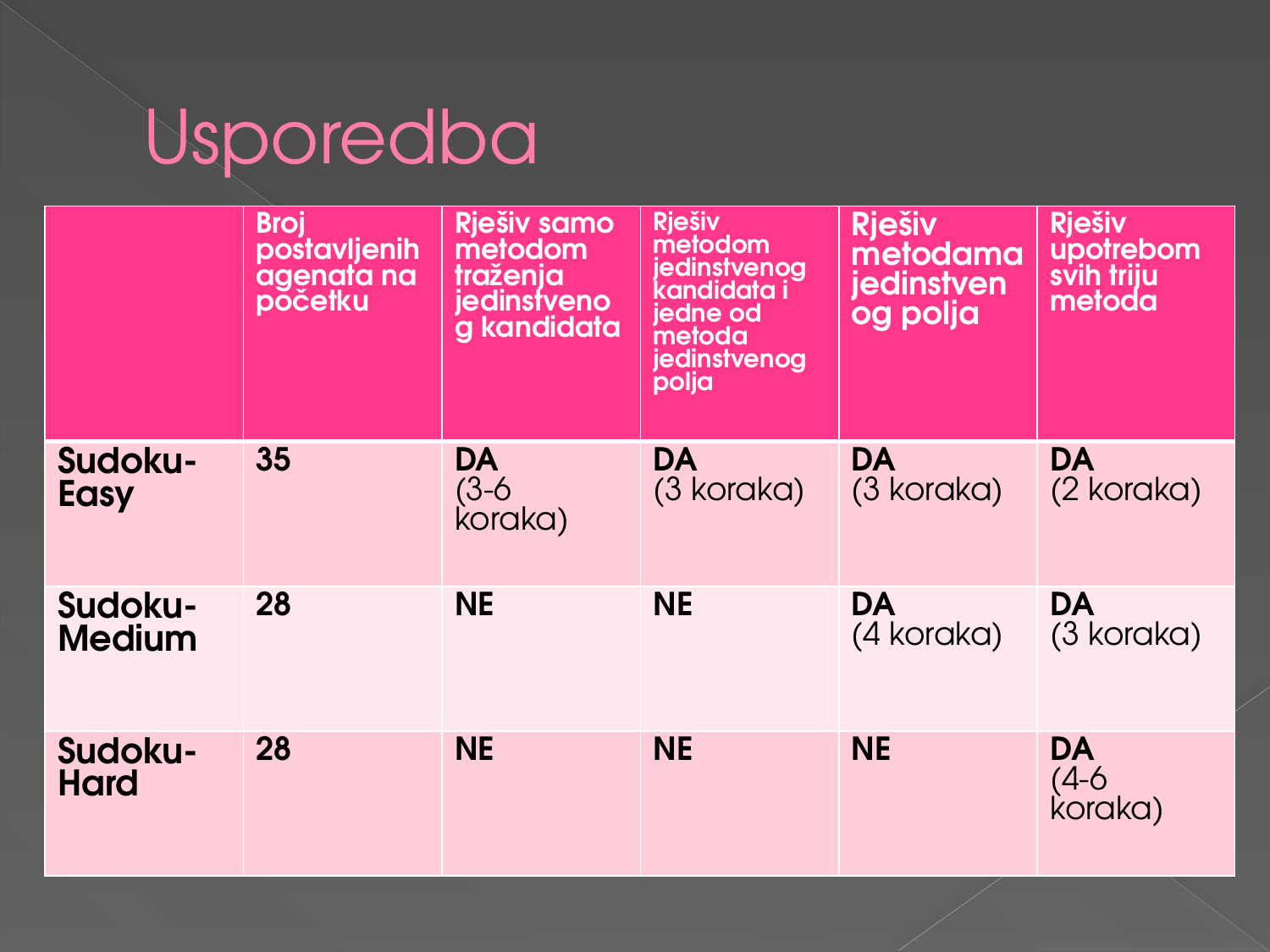

# Usporedba
|  | Broj postavljenih agenata na početku | Rješiv samo metodom traženja jedinstvenog kandidata | Rješiv metodom jedinstvenog kandidata i jedne od metoda jedinstvenog polja | Rješiv metodama jedinstvenog polja | Rješiv upotrebom svih triju metoda |
| --- | --- | --- | --- | --- | --- |
| Sudoku-Easy | 35 | DA (3-6 koraka) | DA (3 koraka) | DA (3 koraka) | DA (2 koraka) |
| Sudoku-Medium | 28 | NE | NE | DA (4 koraka) | DA (3 koraka) |
| Sudoku-Hard | 28 | NE | NE | NE | DA (4-6 koraka) |